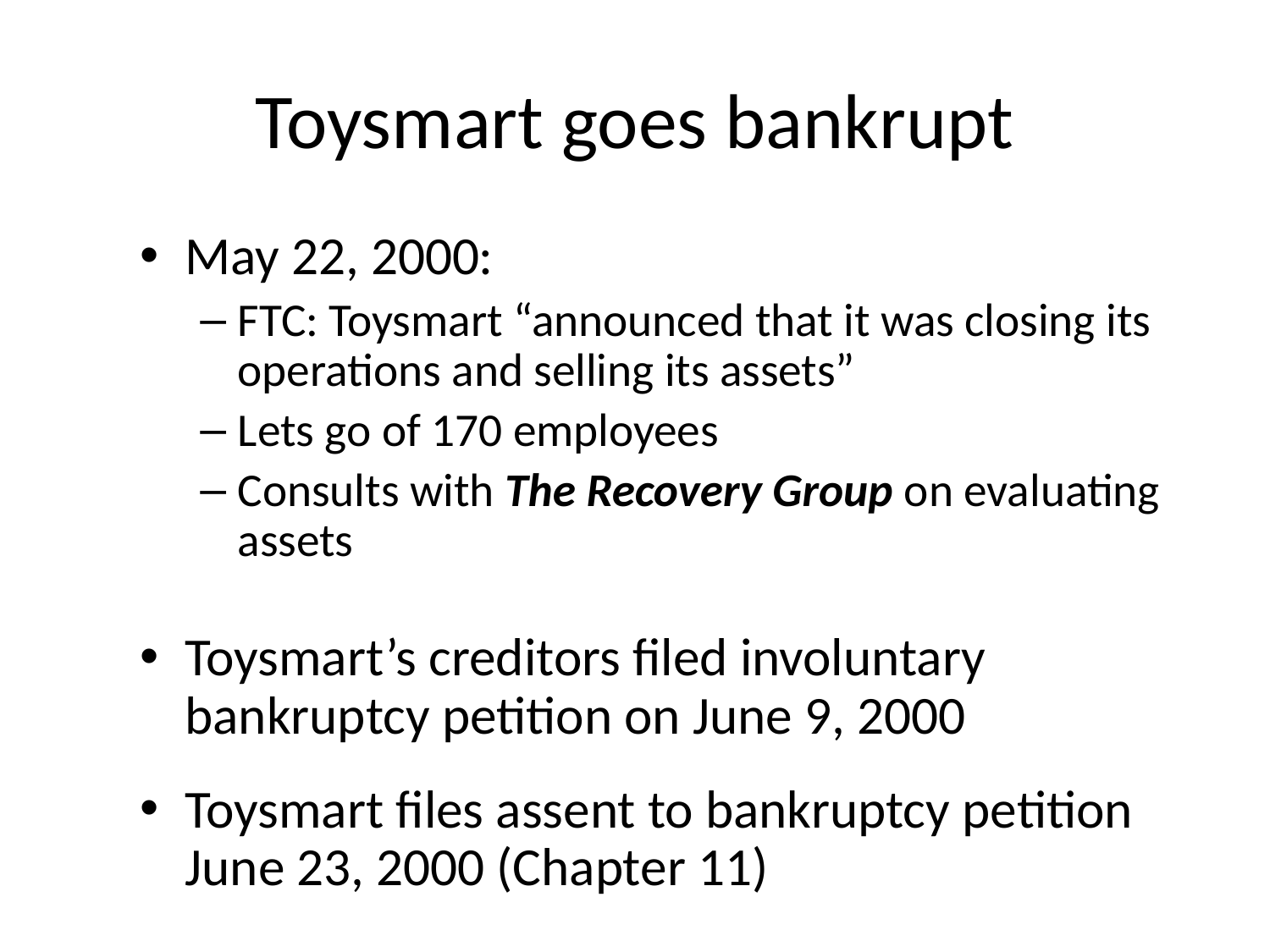

# Toysmart goes bankrupt
May 22, 2000:
FTC: Toysmart “announced that it was closing its operations and selling its assets”
Lets go of 170 employees
Consults with The Recovery Group on evaluating assets

Toysmart’s creditors filed involuntary bankruptcy petition on June 9, 2000

Toysmart files assent to bankruptcy petition June 23, 2000 (Chapter 11)